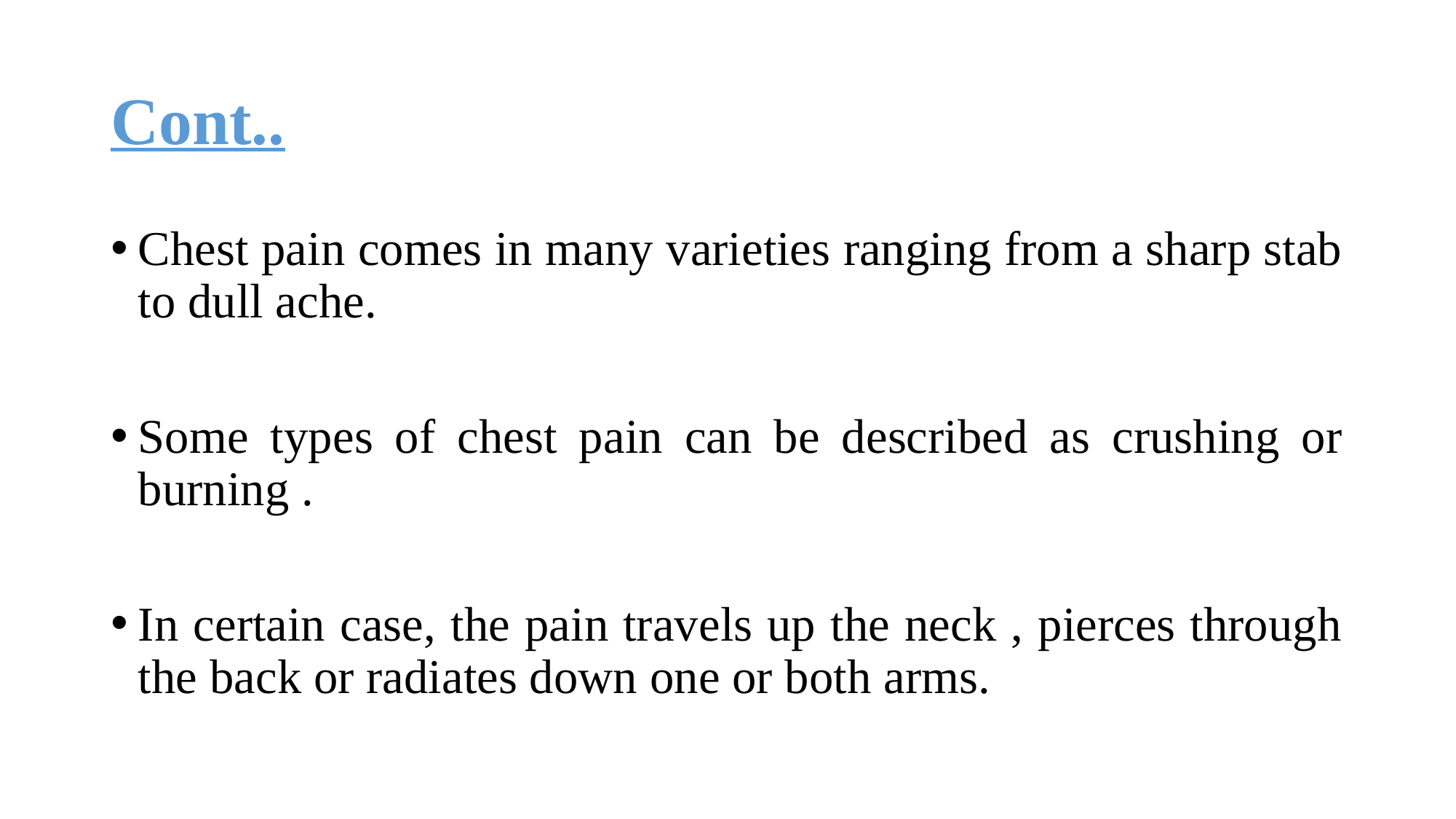

# Cont..
Chest pain comes in many varieties ranging from a sharp stab to dull ache.

Some types of chest pain can be described as crushing or burning .

In certain case, the pain travels up the neck , pierces through the back or radiates down one or both arms.